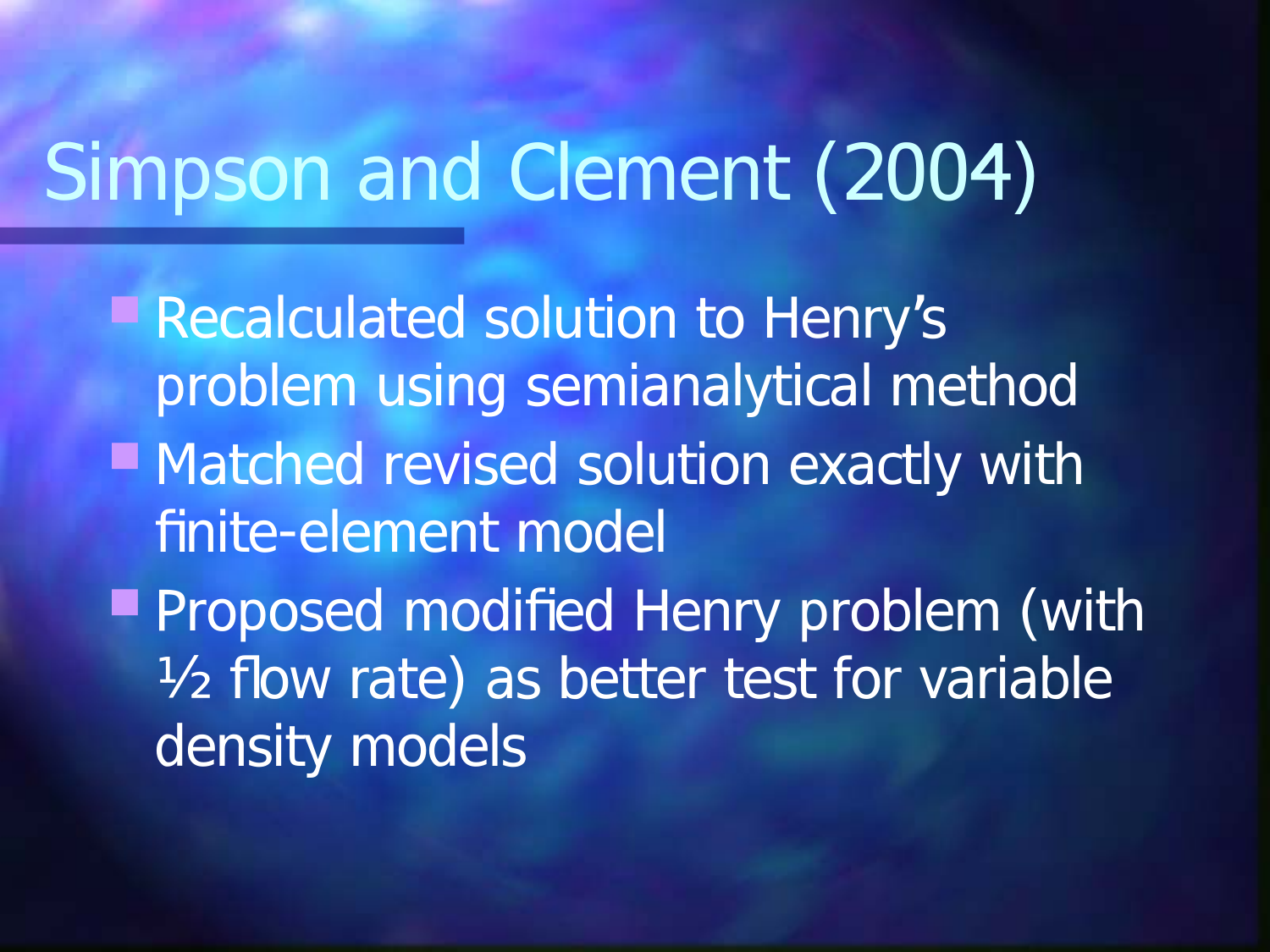

# Simpson and Clement (2004)
Recalculated solution to Henry’s problem using semianalytical method
Matched revised solution exactly with finite-element model
Proposed modified Henry problem (with ½ flow rate) as better test for variable density models